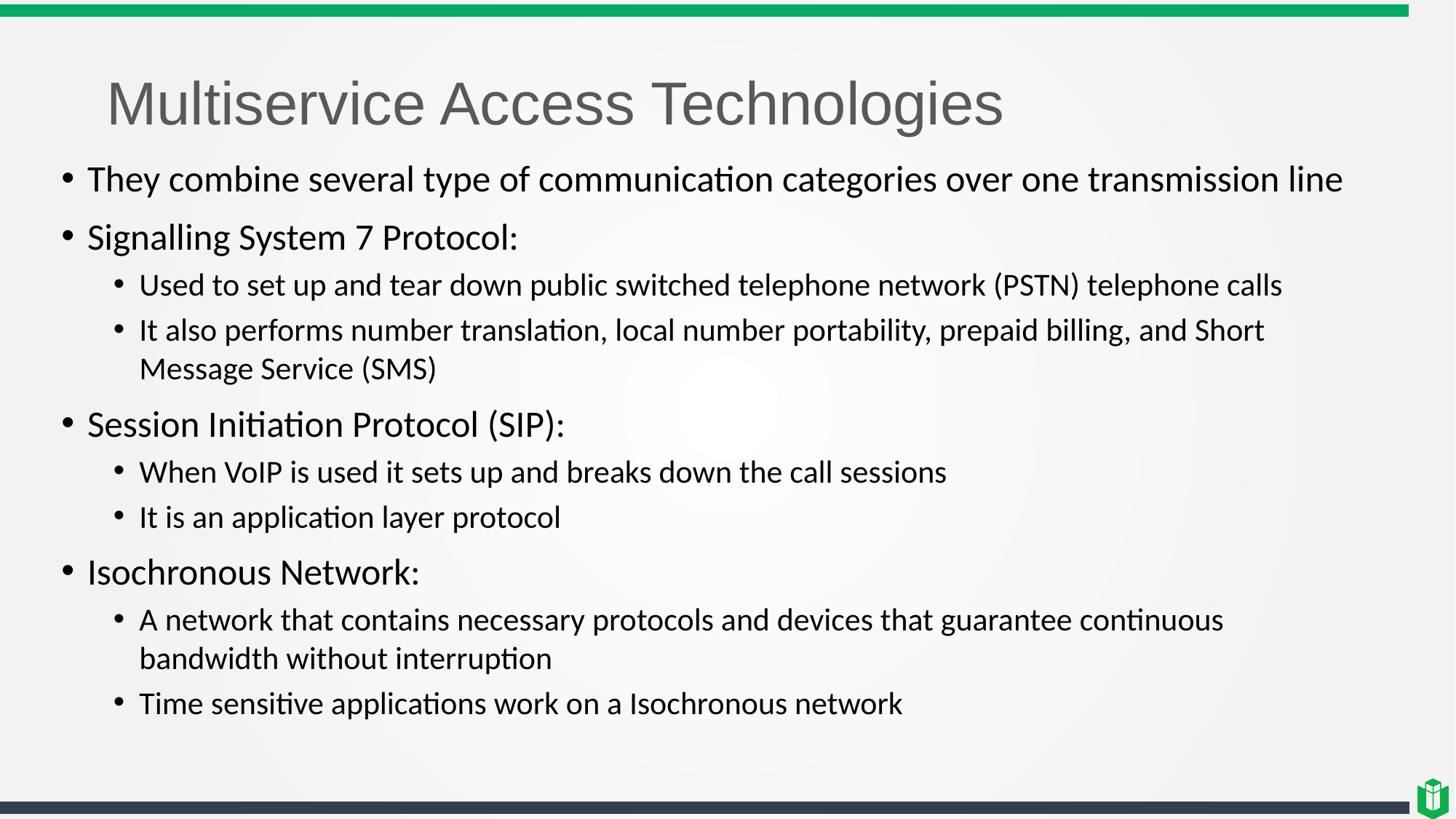

# Multiservice Access Technologies
They combine several type of communication categories over one transmission line
Signalling System 7 Protocol:
Used to set up and tear down public switched telephone network (PSTN) telephone calls
It also performs number translation, local number portability, prepaid billing, and Short Message Service (SMS)
Session Initiation Protocol (SIP):
When VoIP is used it sets up and breaks down the call sessions
It is an application layer protocol
Isochronous Network:
A network that contains necessary protocols and devices that guarantee continuous bandwidth without interruption
Time sensitive applications work on a Isochronous network